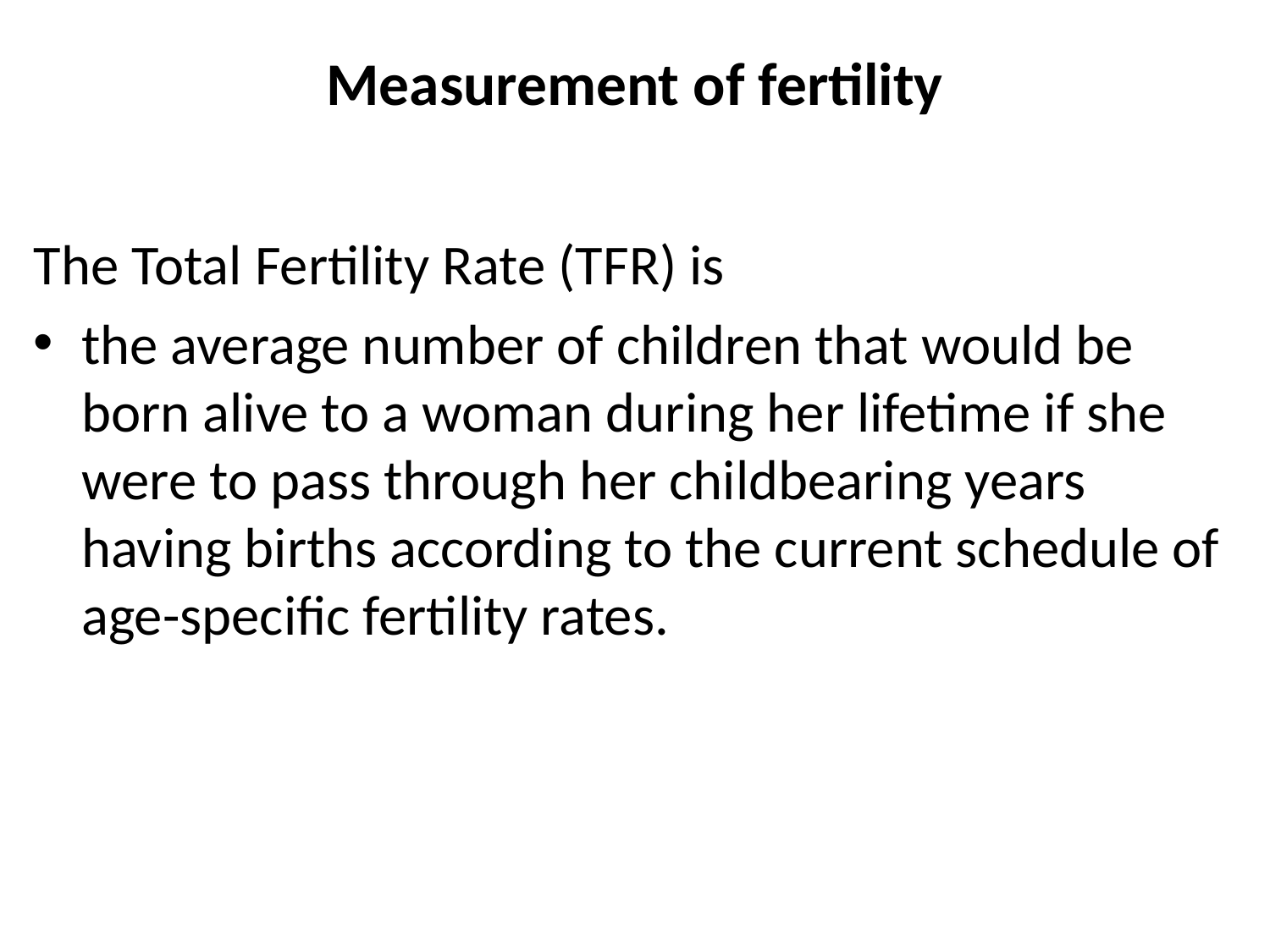

# Measurement of fertility
The Total Fertility Rate (TFR) is
the average number of children that would be born alive to a woman during her lifetime if she were to pass through her childbearing years having births according to the current schedule of age-specific fertility rates.